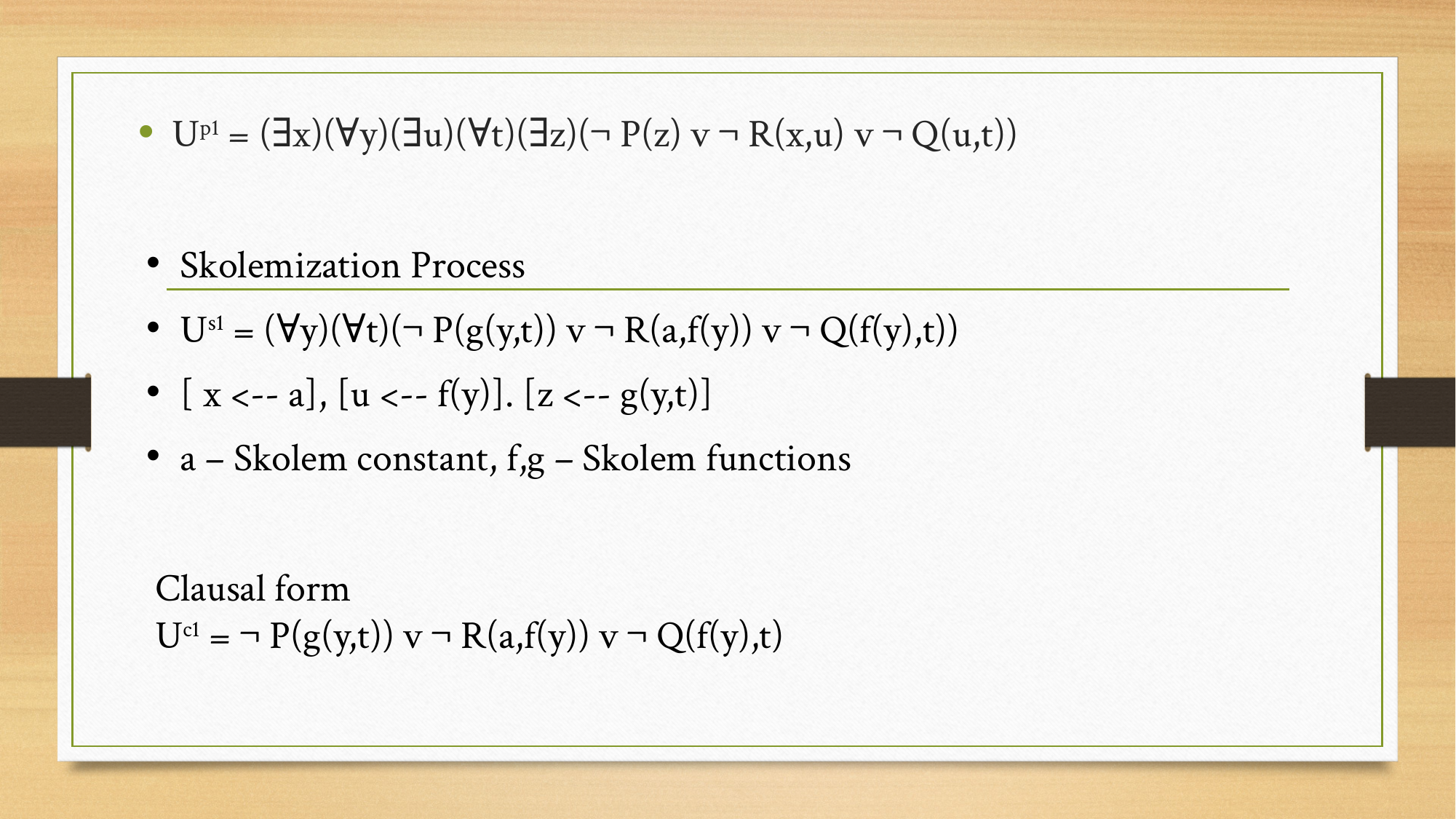

Up1 = (∃x)(∀y)(∃u)(∀t)(∃z)(¬ P(z) v ¬ R(x,u) v ¬ Q(u,t))

Skolemization Process
Us1 = (∀y)(∀t)(¬ P(g(y,t)) v ¬ R(a,f(y)) v ¬ Q(f(y),t))
[ x <-- a], [u <-- f(y)]. [z <-- g(y,t)]
a – Skolem constant, f,g – Skolem functions

Clausal form
Uc1 = ¬ P(g(y,t)) v ¬ R(a,f(y)) v ¬ Q(f(y),t)